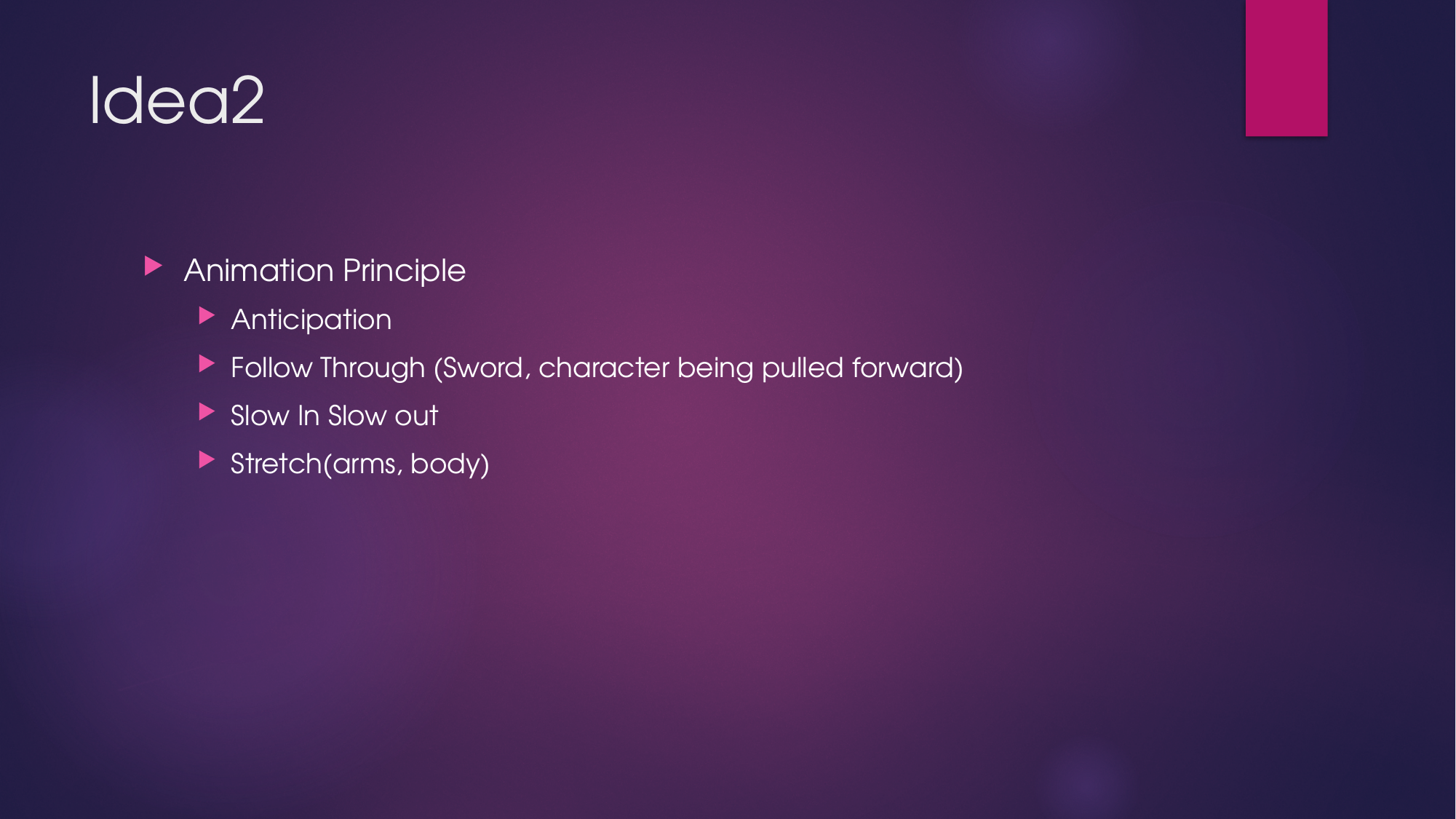

# Idea2
Animation Principle
Anticipation
Follow Through (Sword, character being pulled forward)
Slow In Slow out
Stretch(arms, body)